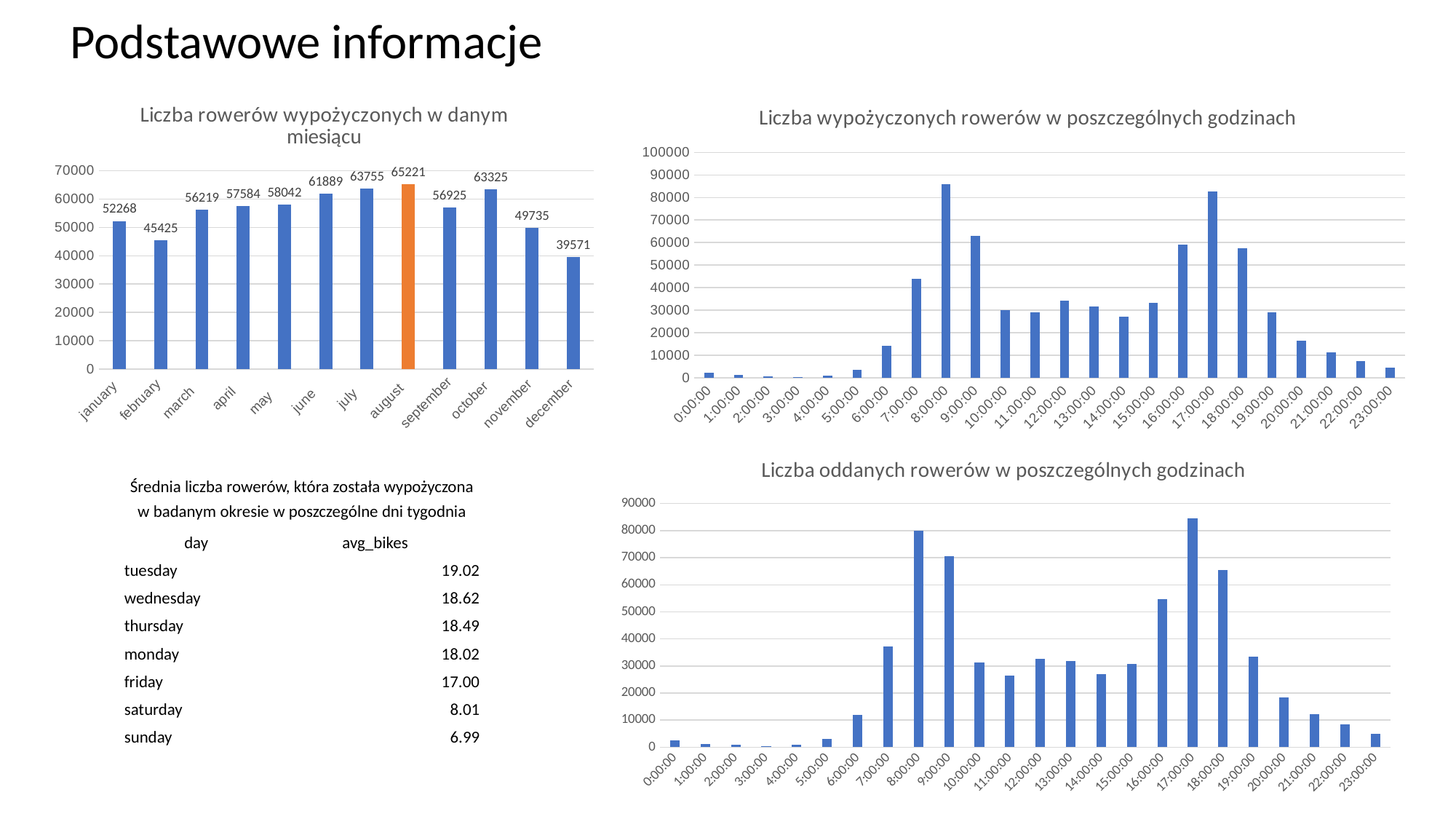

Podstawowe informacje

### Chart: Liczba wypożyczonych rowerów w poszczególnych godzinach

| Category | total_bikes |
|---|---|
| 0 | 2171.0 |
| 4.1666666666666664E-2 | 1189.0 |
| 8.3333333333333329E-2 | 688.0 |
| 0.125 | 346.0 |
| 0.16666666666666666 | 1022.0 |
| 0.20833333333333334 | 3449.0 |
| 0.25 | 14312.0 |
| 0.29166666666666669 | 43939.0 |
| 0.33333333333333331 | 85864.0 |
| 0.375 | 62897.0 |
| 0.41666666666666669 | 30106.0 |
| 0.45833333333333331 | 29141.0 |
| 0.5 | 34384.0 |
| 0.54166666666666663 | 31740.0 |
| 0.58333333333333337 | 27156.0 |
| 0.625 | 33223.0 |
| 0.66666666666666663 | 59099.0 |
| 0.70833333333333337 | 82705.0 |
| 0.75 | 57652.0 |
| 0.79166666666666663 | 29188.0 |
| 0.83333333333333337 | 16527.0 |
| 0.875 | 11277.0 |
| 0.91666666666666663 | 7434.0 |
| 0.95833333333333337 | 4450.0 |

### Chart: Liczba rowerów wypożyczonych w danym miesiącu

| Category | bikes_per_month |
|---|---|
| january   | 52268.0 |
| february  | 45425.0 |
| march     | 56219.0 |
| april     | 57584.0 |
| may       | 58042.0 |
| june      | 61889.0 |
| july      | 63755.0 |
| august    | 65221.0 |
| september | 56925.0 |
| october   | 63325.0 |
| november  | 49735.0 |
| december  | 39571.0 |

### Chart: Liczba oddanych rowerów w poszczególnych godzinach

| Category |  |
|---|---|
| 0 | 2584.0 |
| 4.1666666666666664E-2 | 1242.0 |
| 8.3333333333333329E-2 | 820.0 |
| 0.125 | 380.0 |
| 0.16666666666666666 | 974.0 |
| 0.20833333333333334 | 2917.0 |
| 0.25 | 11945.0 |
| 0.29166666666666669 | 37173.0 |
| 0.33333333333333331 | 80039.0 |
| 0.375 | 70492.0 |
| 0.41666666666666669 | 31258.0 |
| 0.45833333333333331 | 26300.0 |
| 0.5 | 32699.0 |
| 0.54166666666666663 | 31707.0 |
| 0.58333333333333337 | 26946.0 |
| 0.625 | 30711.0 |
| 0.66666666666666663 | 54584.0 |
| 0.70833333333333337 | 84524.0 |
| 0.75 | 65346.0 |
| 0.79166666666666663 | 33460.0 |
| 0.83333333333333337 | 18432.0 |
| 0.875 | 12272.0 |
| 0.91666666666666663 | 8281.0 |
| 0.95833333333333337 | 4873.0 |
| Średnia liczba rowerów, która została wypożyczona w badanym okresie w poszczególne dni tygodnia |  |
| --- | --- |
| day | avg\_bikes |
| tuesday | 19.02 |
| wednesday | 18.62 |
| thursday | 18.49 |
| monday | 18.02 |
| friday | 17.00 |
| saturday | 8.01 |
| sunday | 6.99 |